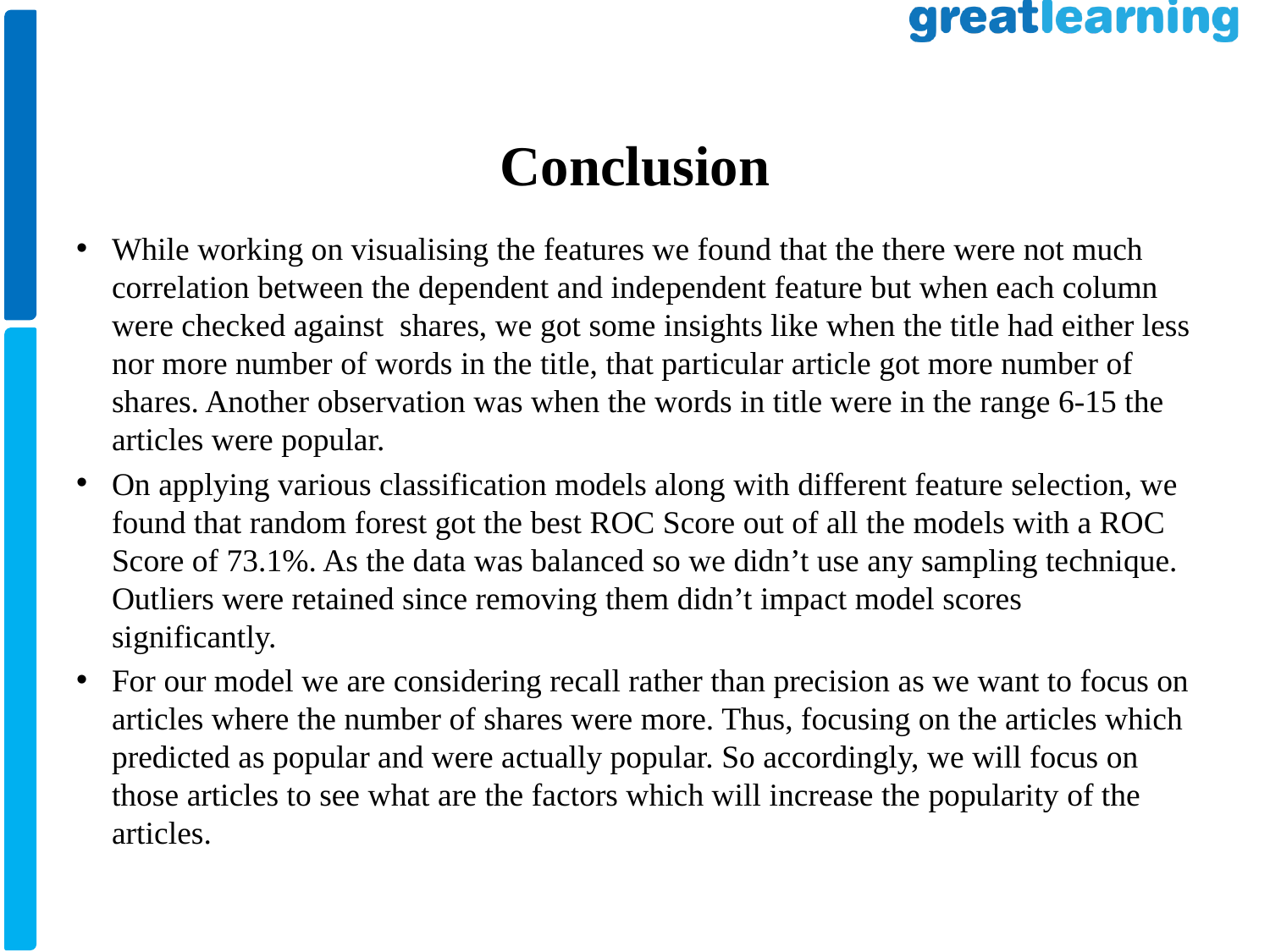

# Conclusion
While working on visualising the features we found that the there were not much correlation between the dependent and independent feature but when each column were checked against  shares, we got some insights like when the title had either less nor more number of words in the title, that particular article got more number of shares. Another observation was when the words in title were in the range 6-15 the articles were popular.
On applying various classification models along with different feature selection, we found that random forest got the best ROC Score out of all the models with a ROC Score of 73.1%. As the data was balanced so we didn’t use any sampling technique. Outliers were retained since removing them didn’t impact model scores significantly.
For our model we are considering recall rather than precision as we want to focus on articles where the number of shares were more. Thus, focusing on the articles which predicted as popular and were actually popular. So accordingly, we will focus on those articles to see what are the factors which will increase the popularity of the articles.